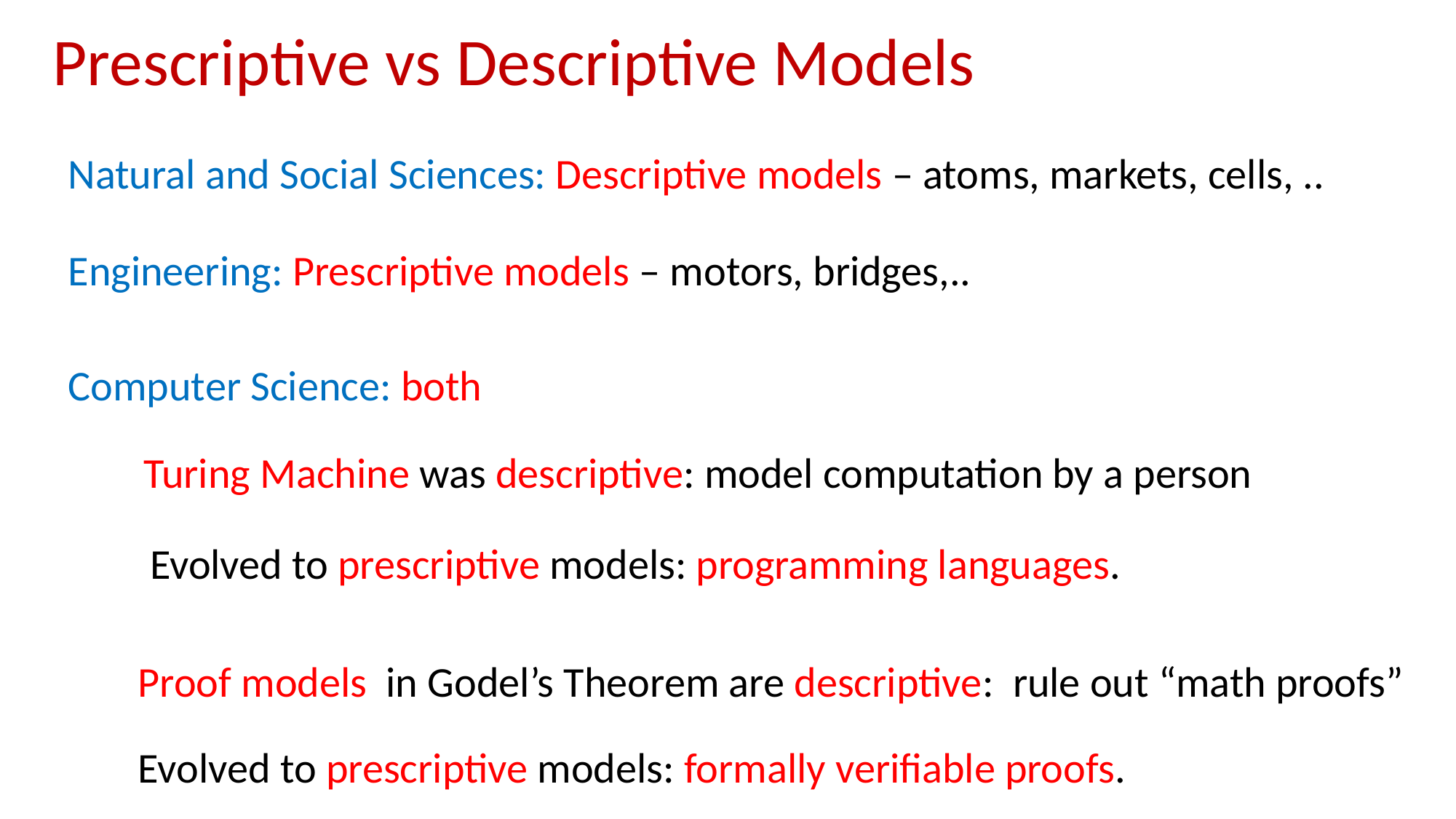

# Prescriptive vs Descriptive Models
Natural and Social Sciences: Descriptive models – atoms, markets, cells, ..
Engineering: Prescriptive models – motors, bridges,..
Computer Science: both
Turing Machine was descriptive: model computation by a person
Evolved to prescriptive models: programming languages.
Proof models  in Godel’s Theorem are descriptive:  rule out “math proofs”
Evolved to prescriptive models: formally verifiable proofs.